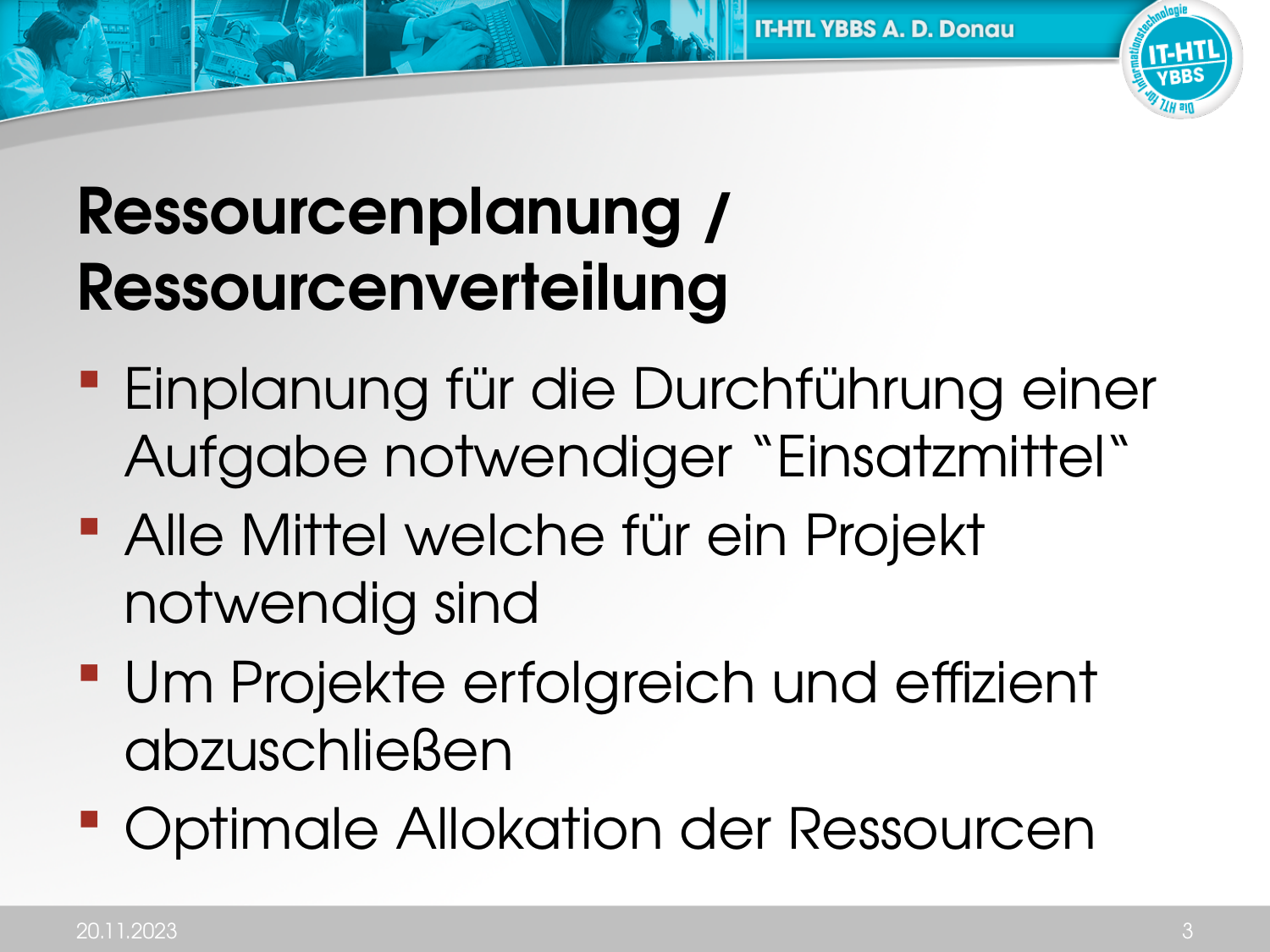

# Ressourcenplanung / Ressourcenverteilung
Einplanung für die Durchführung einer Aufgabe notwendiger “Einsatzmittel“
Alle Mittel welche für ein Projekt notwendig sind
Um Projekte erfolgreich und effizient abzuschließen
Optimale Allokation der Ressourcen

20.11.2023

3